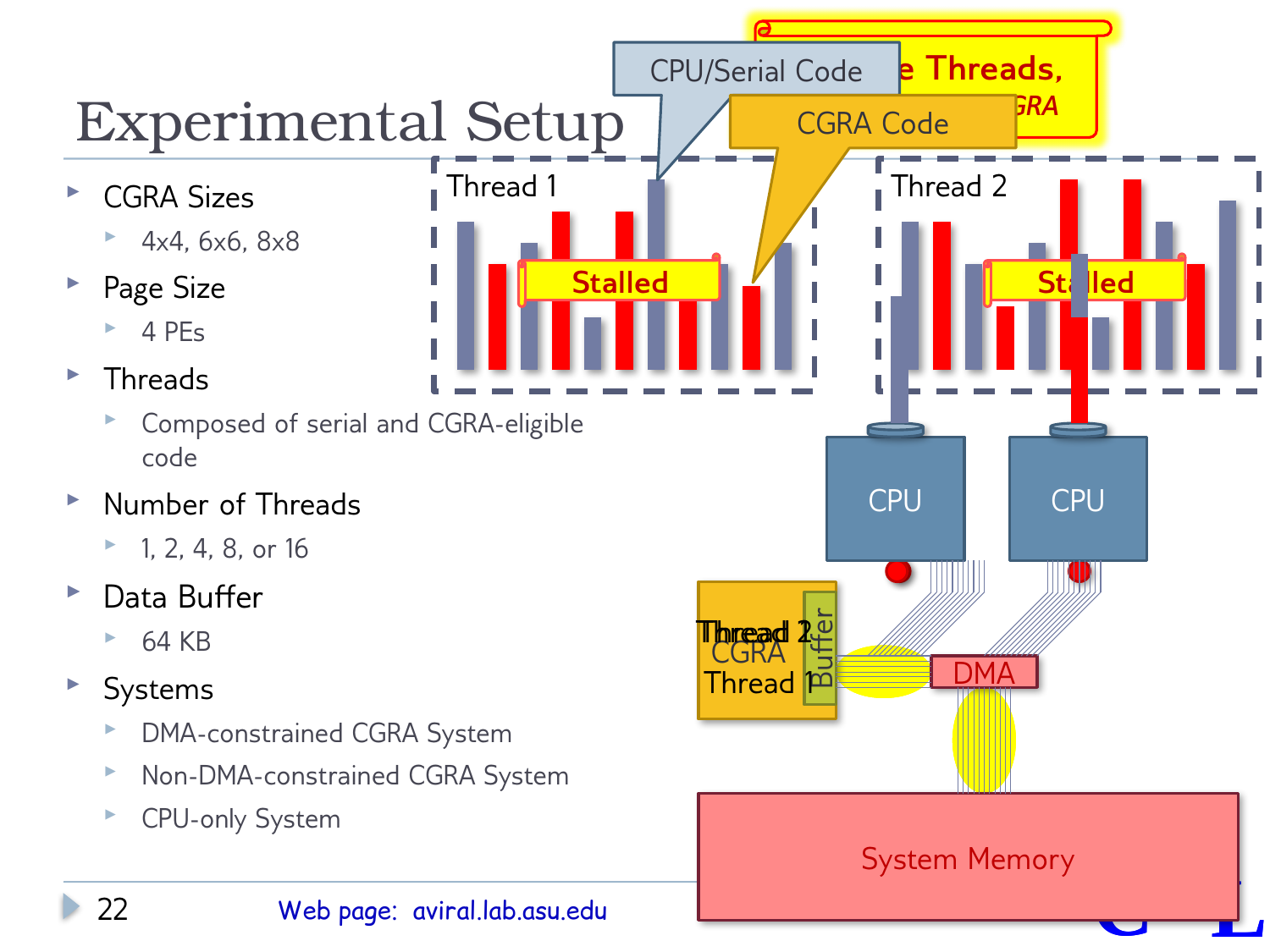

# Experimental Setup
Single Thread
Multiple Threads,
Single-threaded CGRA
CPU/Serial Code
CGRA Code
Thread 1
Thread 2
CGRA Sizes
4x4, 6x6, 8x8
Page Size
4 PEs
Threads
Composed of serial and CGRA-eligible code
Number of Threads
1, 2, 4, 8, or 16
Data Buffer
64 KB
Systems
DMA-constrained CGRA System
Non-DMA-constrained CGRA System
CPU-only System

Stalled
Stalled

CPU

CPU
CGRA
Buffer
DMA
System Memory

Thread 1
Thread 2

Thread 1

11/14/2011
22